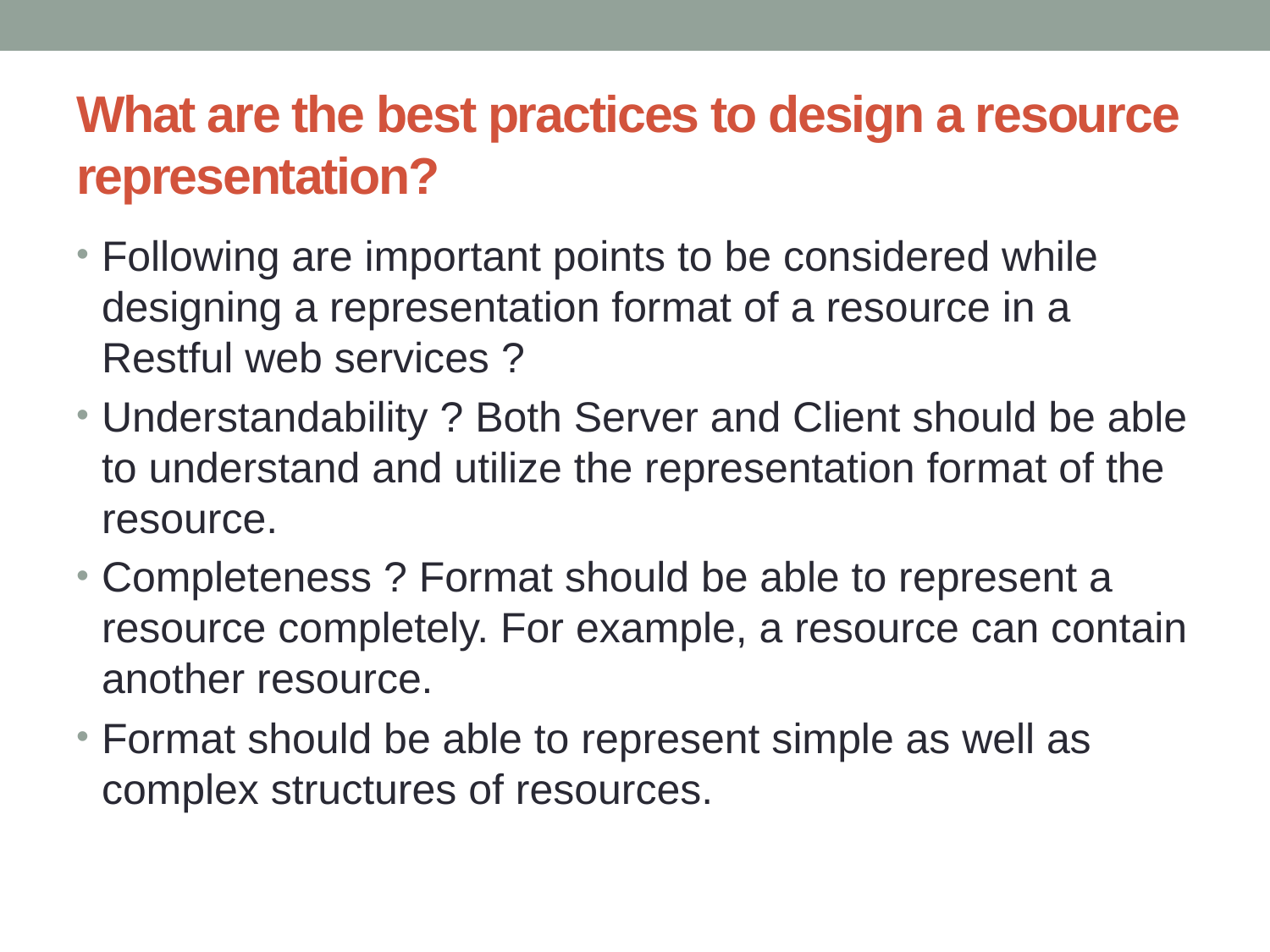

# What are the best practices to design a resource representation?
Following are important points to be considered while designing a representation format of a resource in a Restful web services ?
Understandability ? Both Server and Client should be able to understand and utilize the representation format of the resource.
Completeness ? Format should be able to represent a resource completely. For example, a resource can contain another resource.
Format should be able to represent simple as well as complex structures of resources.